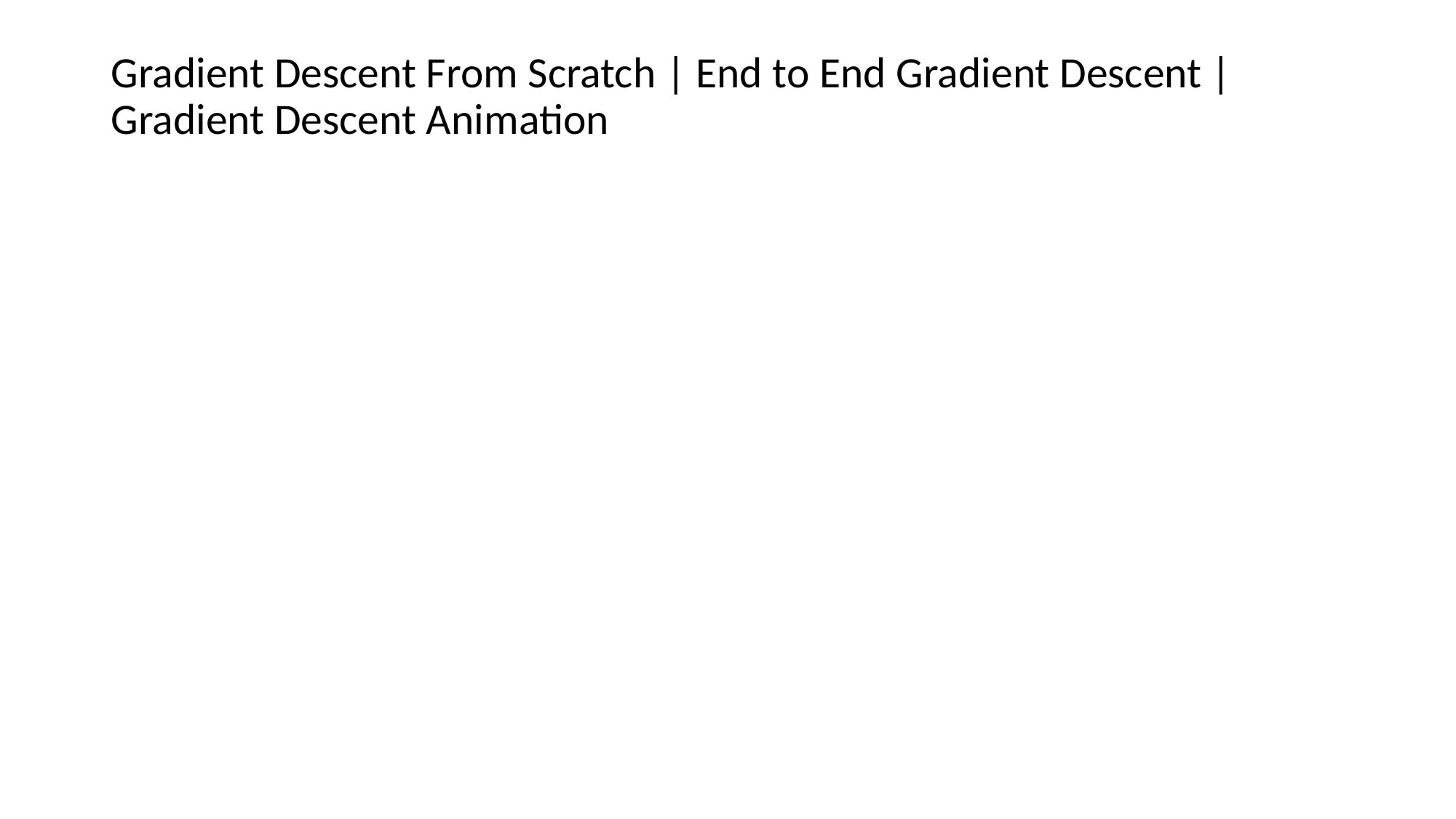

# Gradient Descent From Scratch | End to End Gradient Descent | Gradient Descent Animation